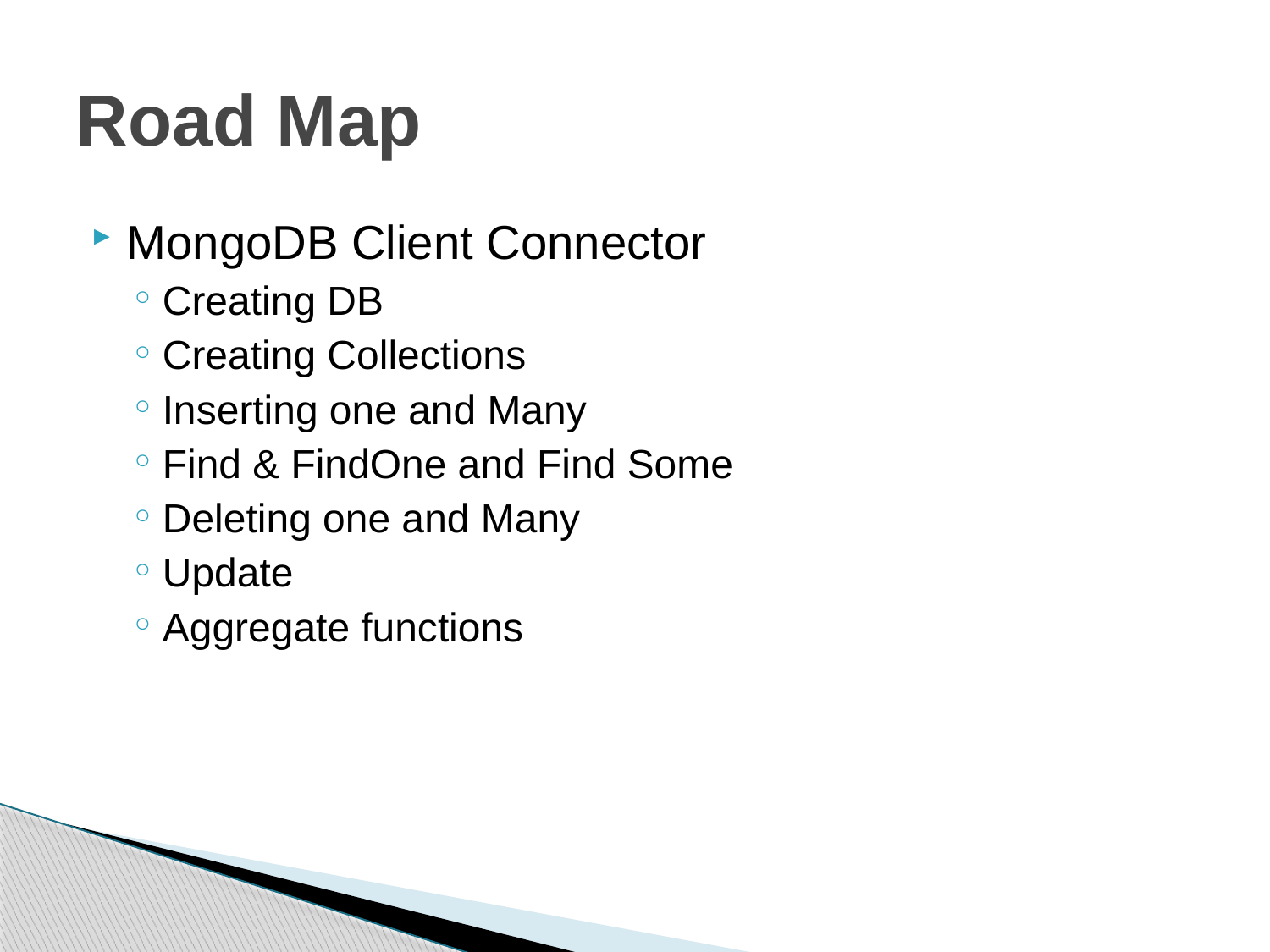

# Road Map
MongoDB Client Connector
Creating DB
Creating Collections
Inserting one and Many
Find & FindOne and Find Some
Deleting one and Many
Update
Aggregate functions